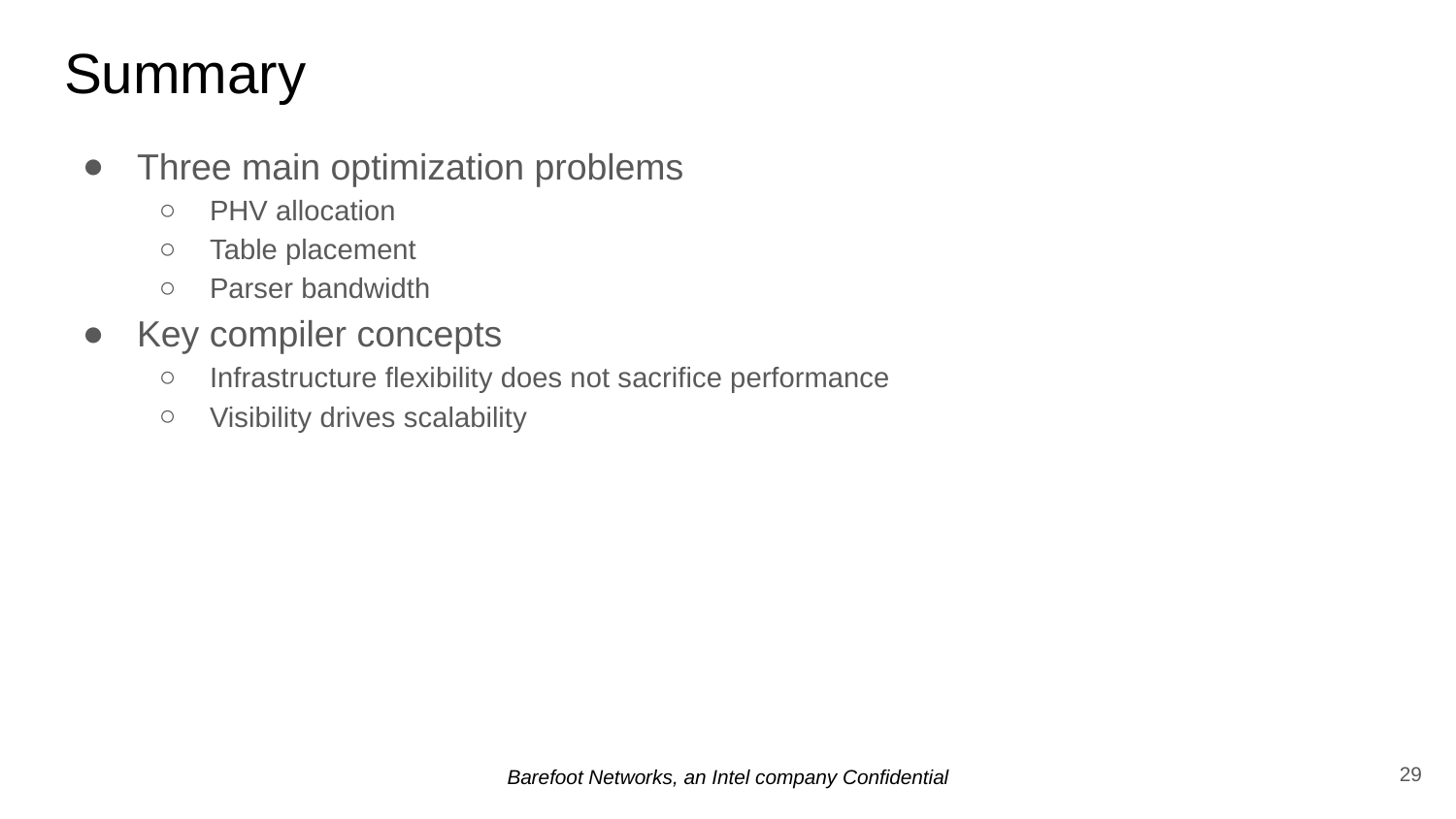

# Summary
Three main optimization problems
PHV allocation
Table placement
Parser bandwidth
Key compiler concepts
Infrastructure flexibility does not sacrifice performance
Visibility drives scalability
29